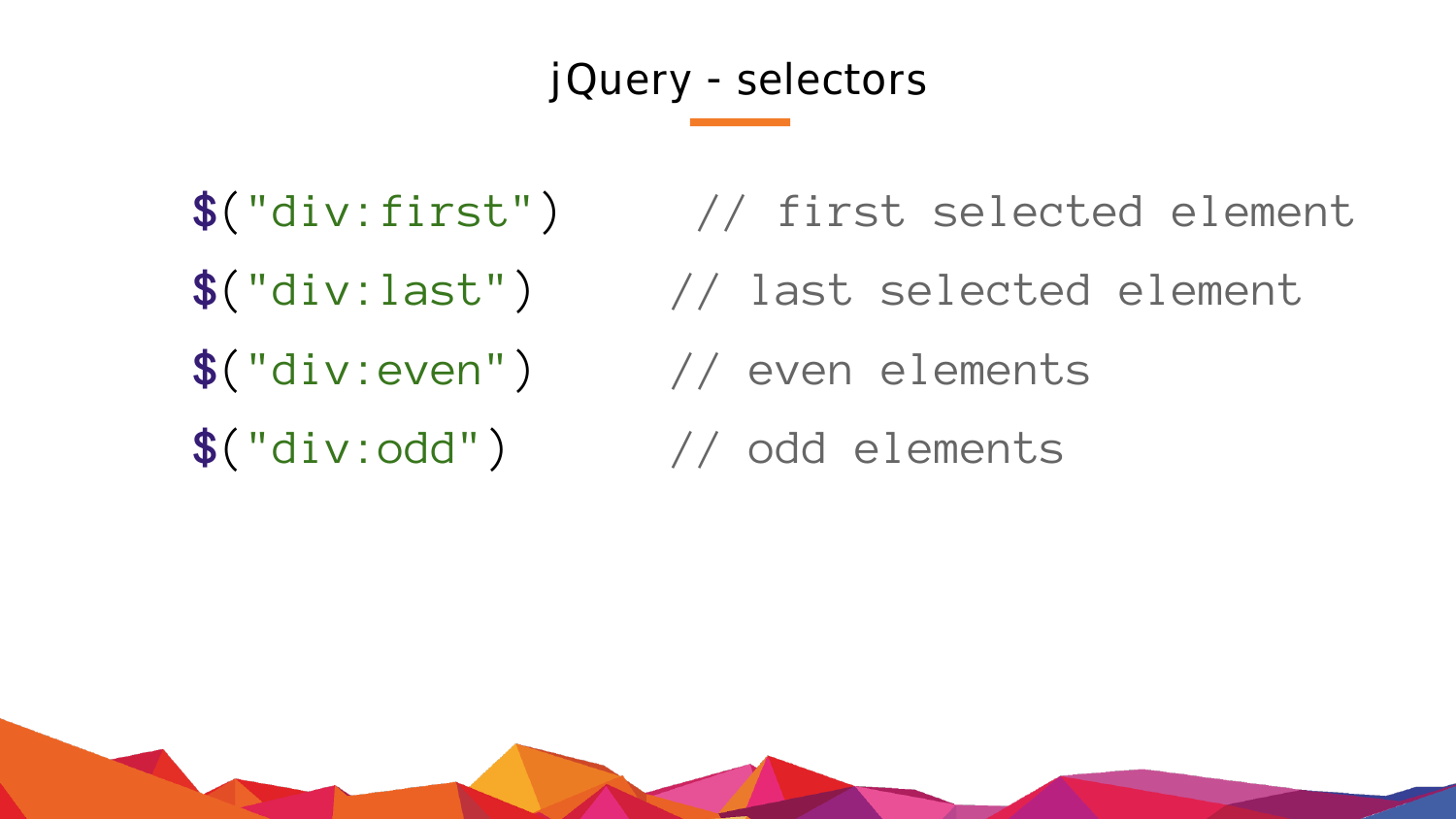

# jQuery - selectors
    $("div:first") 	 // first selected element
    $("div:last") 	// last selected element
    $("div:even") 	// even elements
    $("div:odd") 	// odd elements